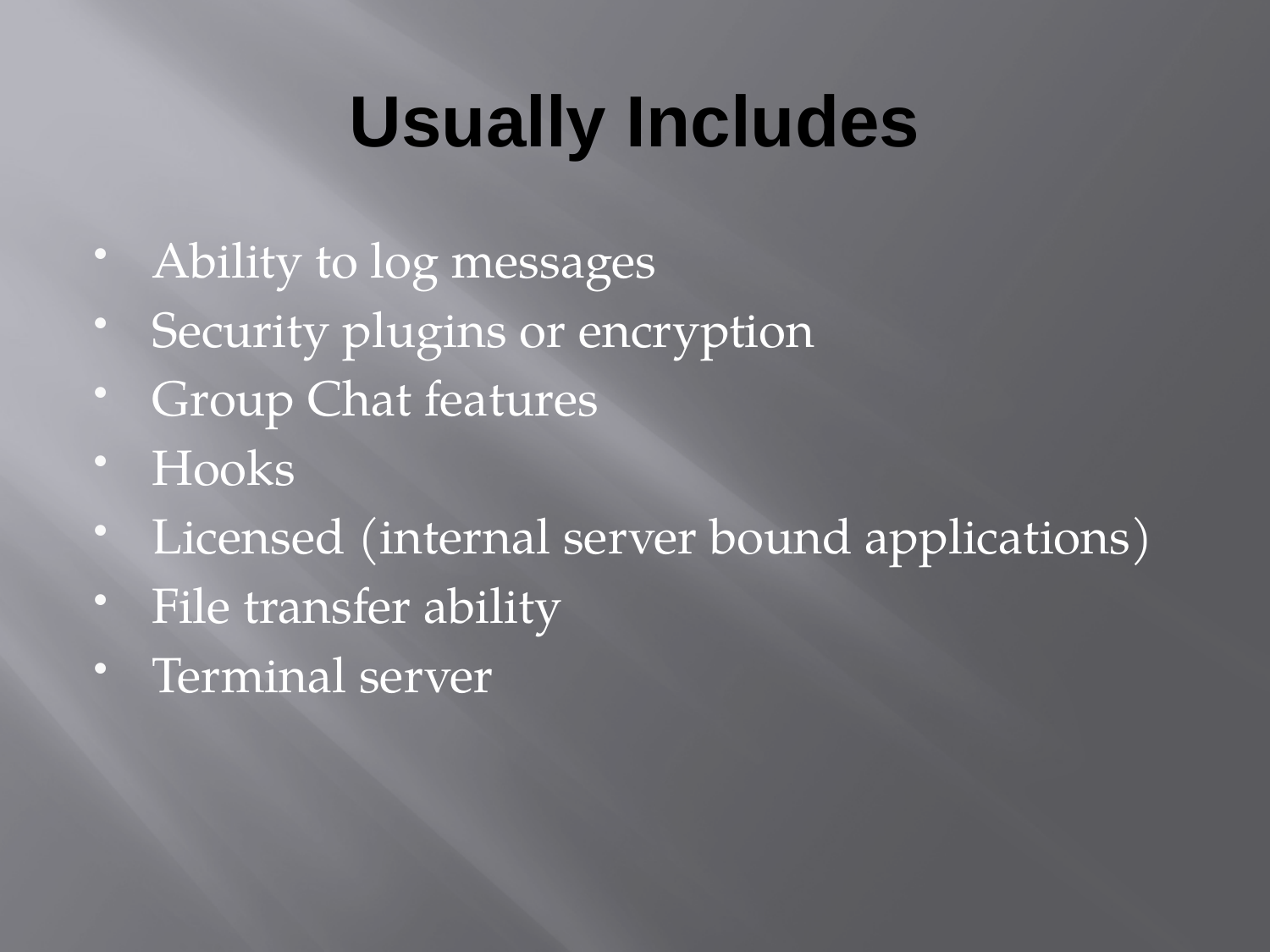

# Usually Includes
Ability to log messages
Security plugins or encryption
Group Chat features
Hooks
Licensed (internal server bound applications)
File transfer ability
Terminal server